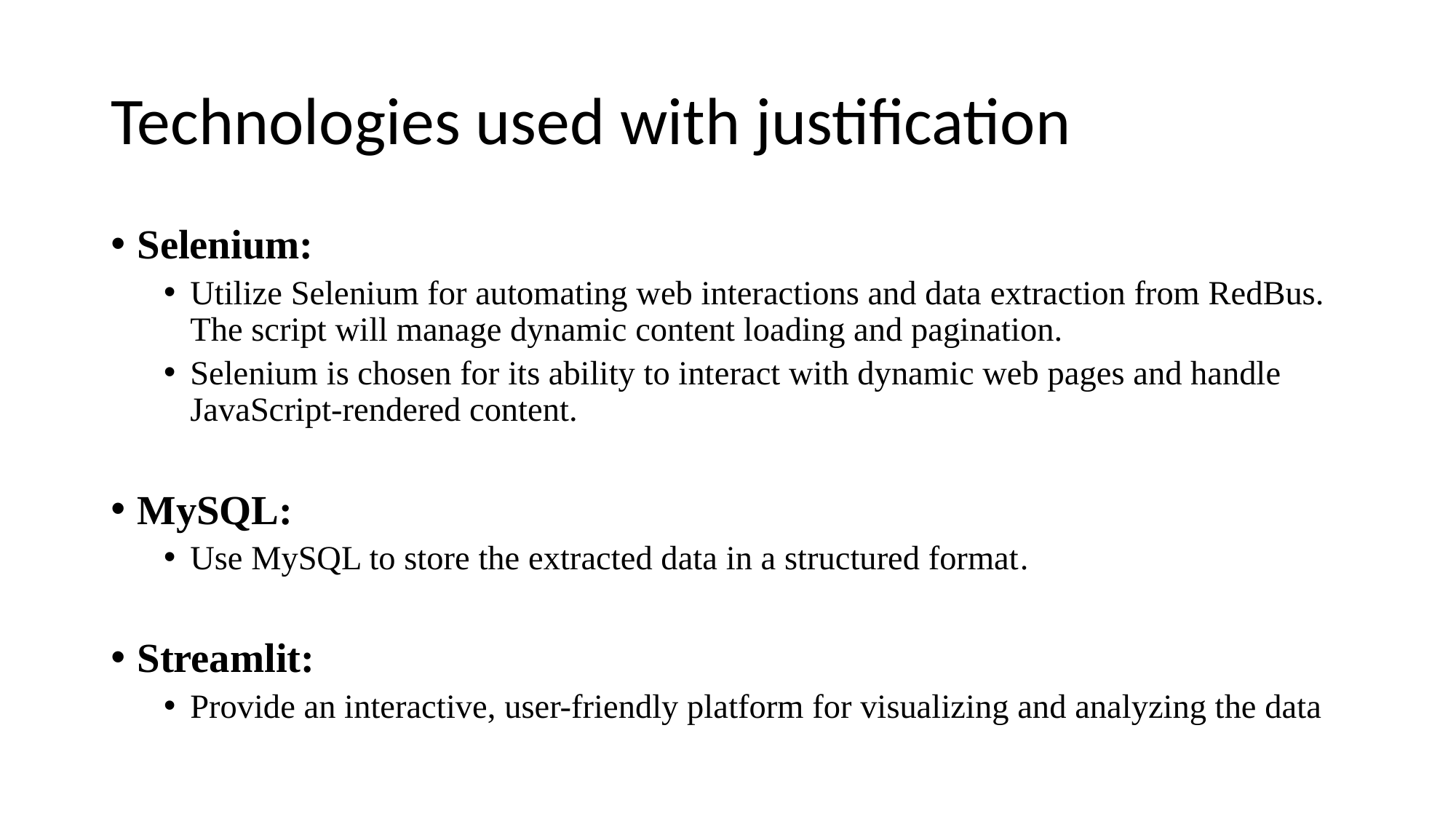

# Technologies used with justification
Selenium:
Utilize Selenium for automating web interactions and data extraction from RedBus. The script will manage dynamic content loading and pagination.
Selenium is chosen for its ability to interact with dynamic web pages and handle JavaScript-rendered content.

MySQL:
Use MySQL to store the extracted data in a structured format.

Streamlit:
Provide an interactive, user-friendly platform for visualizing and analyzing the data